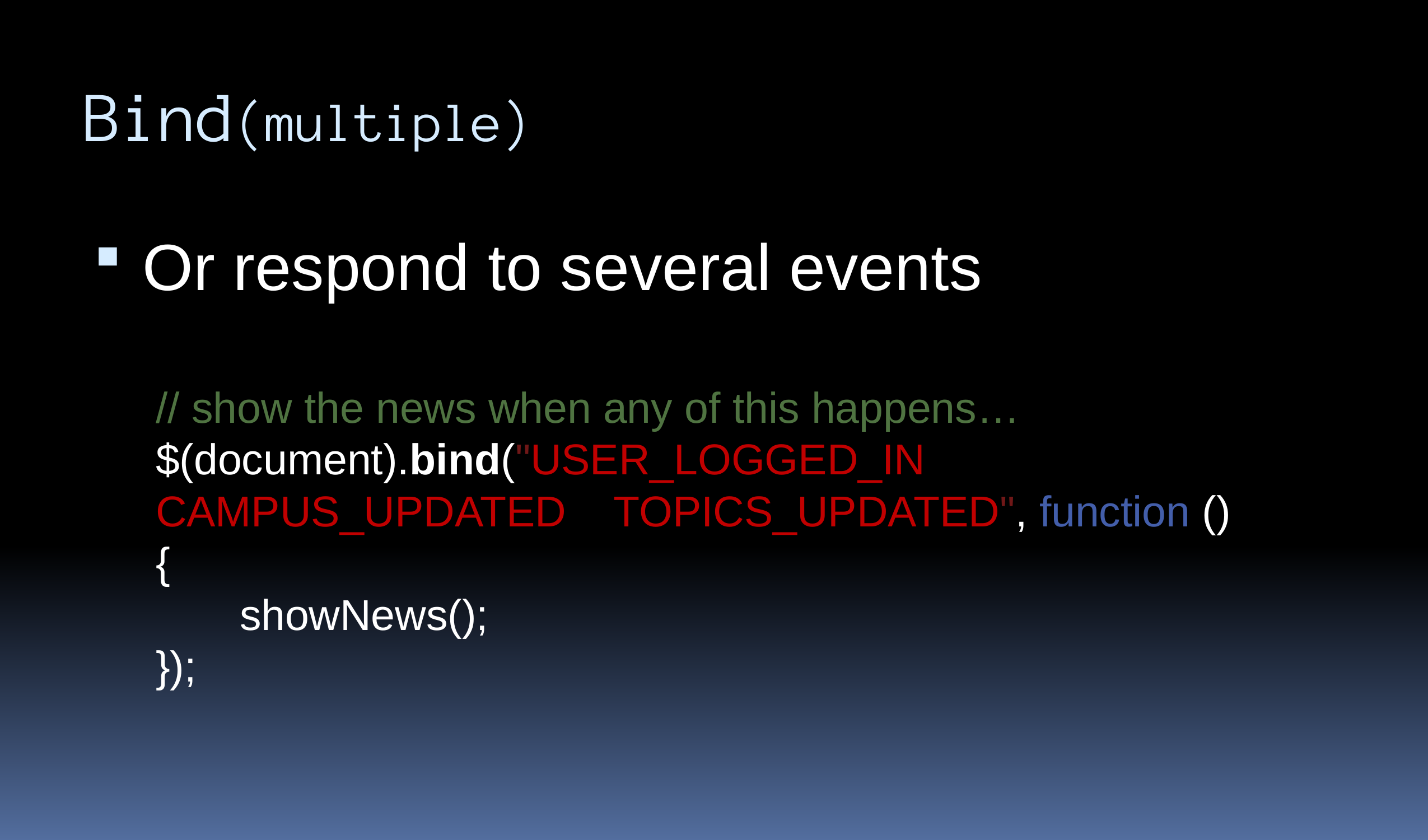

# Bind(multiple)
Or respond to several events
// show the news when any of this happens…
$(document).bind("USER_LOGGED_IN CAMPUS_UPDATED    TOPICS_UPDATED", function ()
{
	showNews();
});